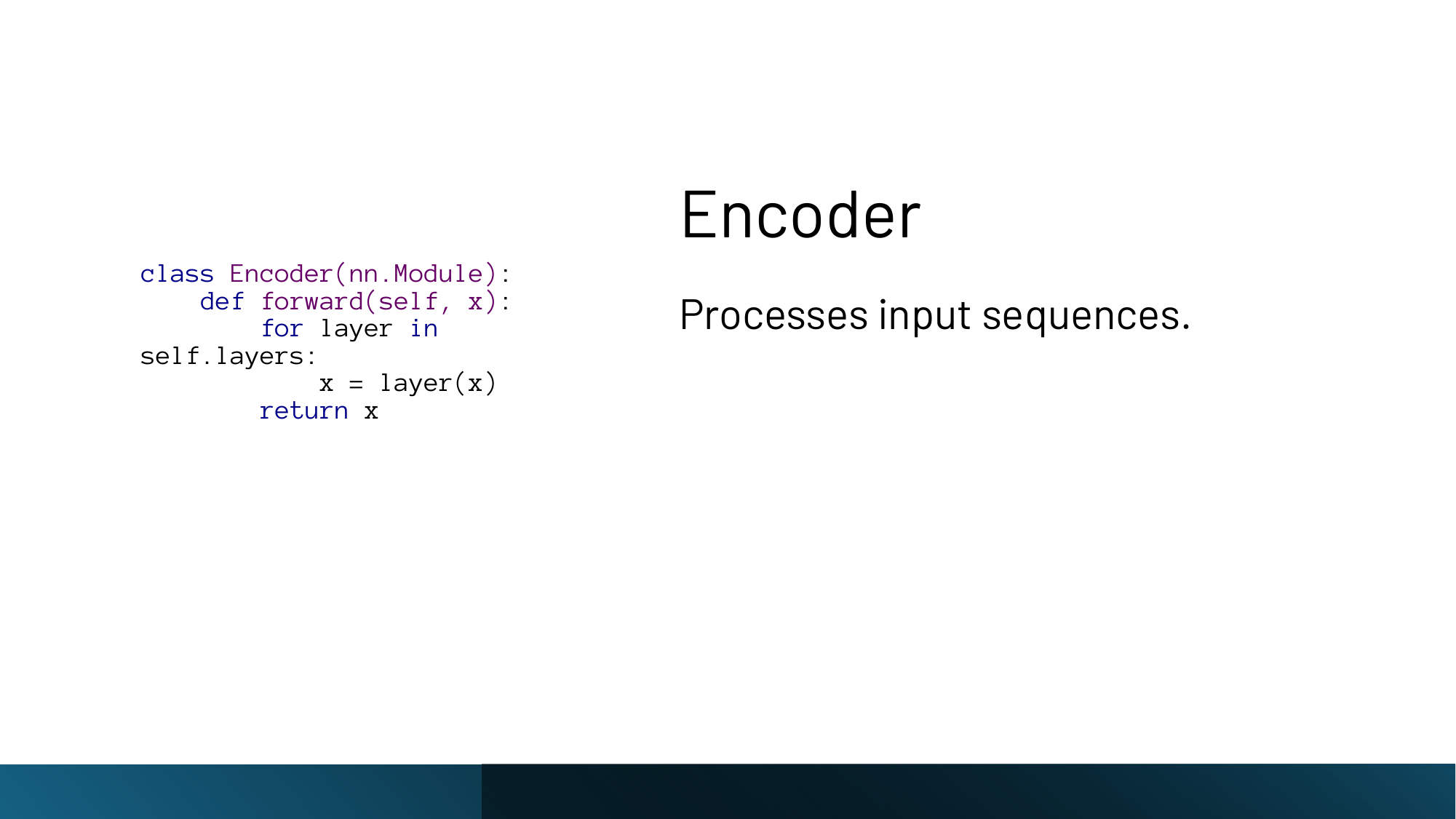

# Encoder
| class Encoder(nn.Module):     def forward(self, x):         for layer in self.layers:             x = layer(x)         return x |
| --- |
Processes input sequences.